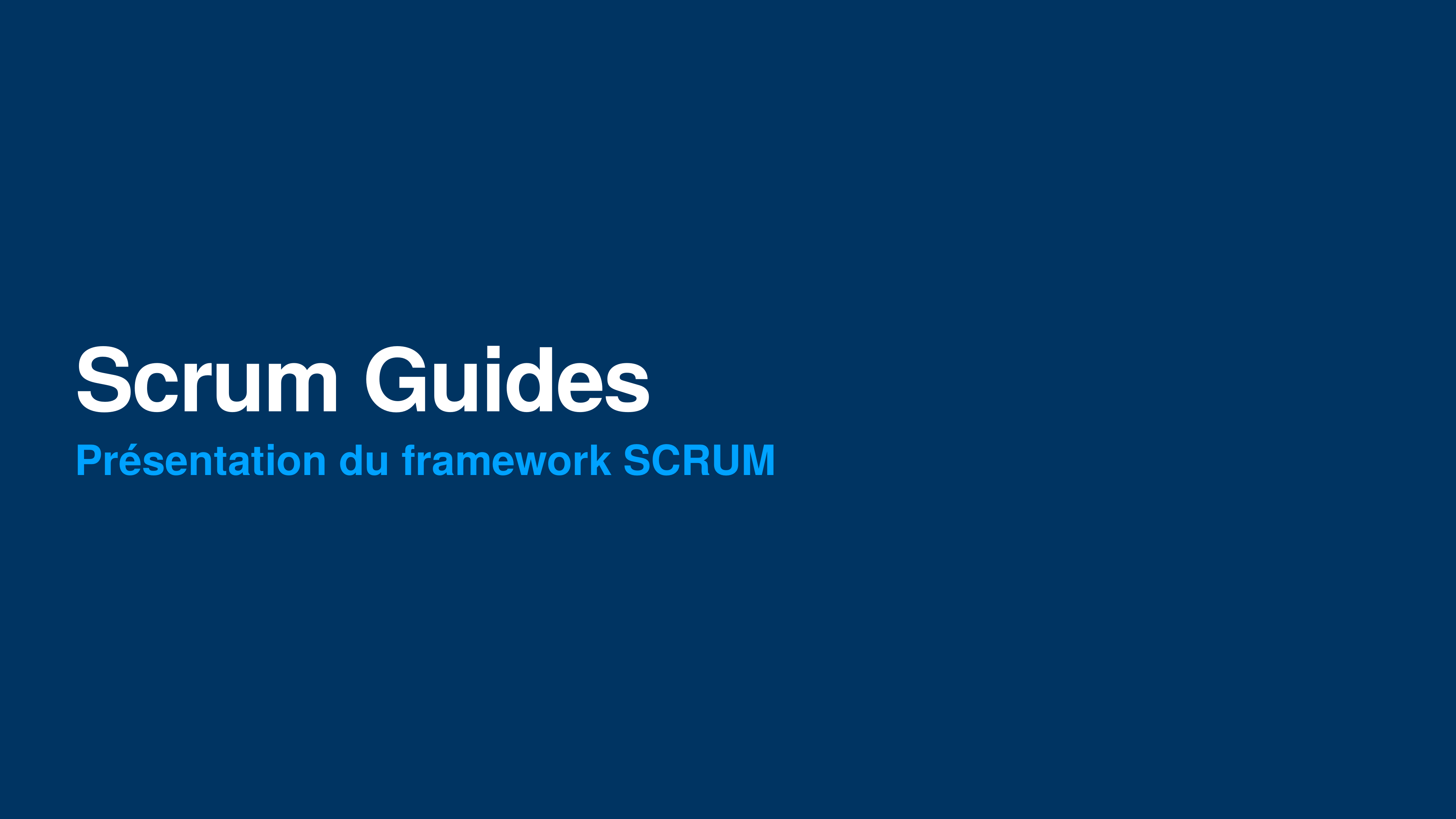

# Scrum Guides
Présentation du framework SCRUM